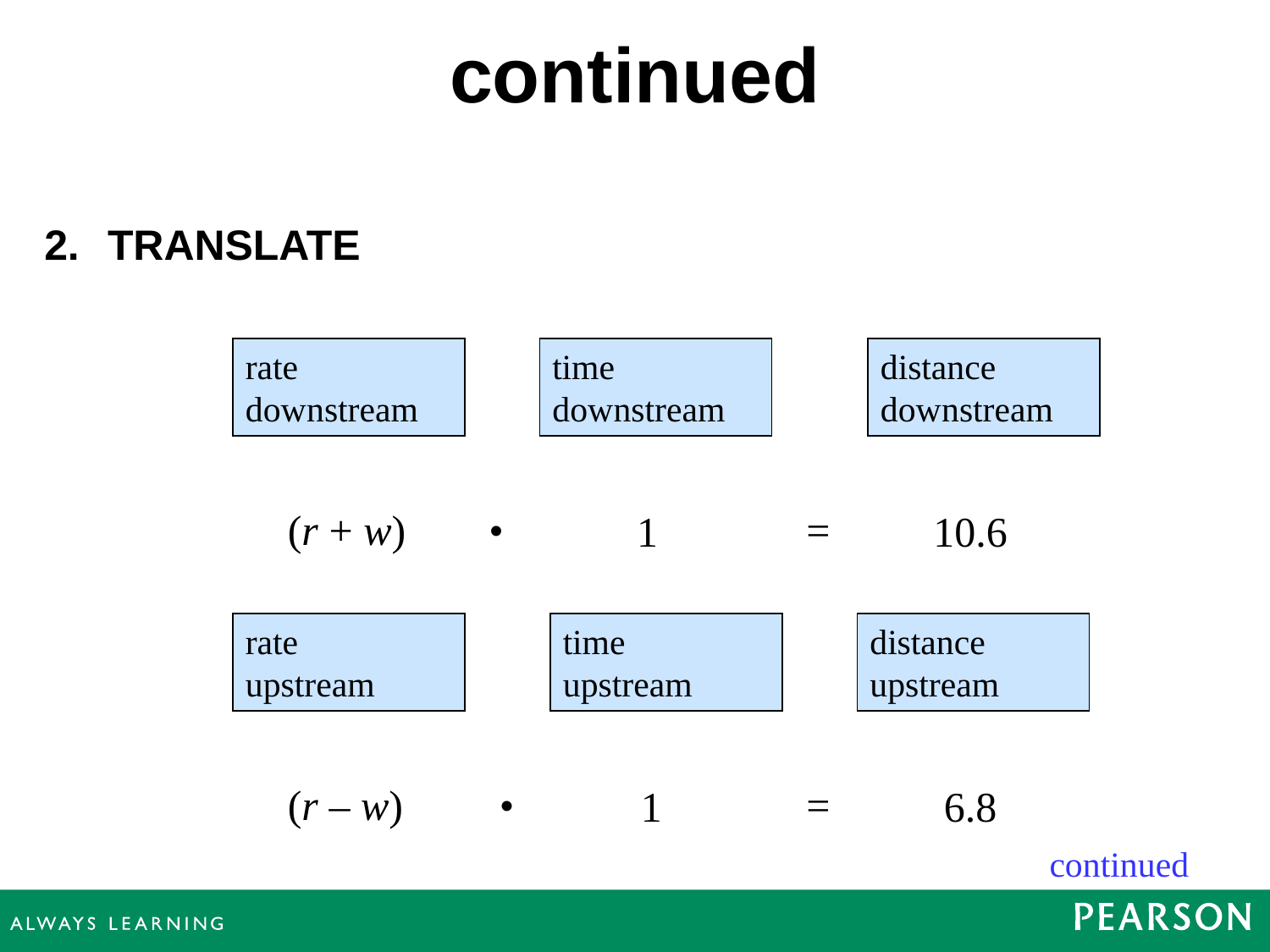

continued
2.	TRANSLATE

rate  downstream

time downstream

distance downstream
(r + w)
•
=
1
10.6

rate       upstream

time      upstream

distance upstream
(r – w)
•
=
1
6.8
continued